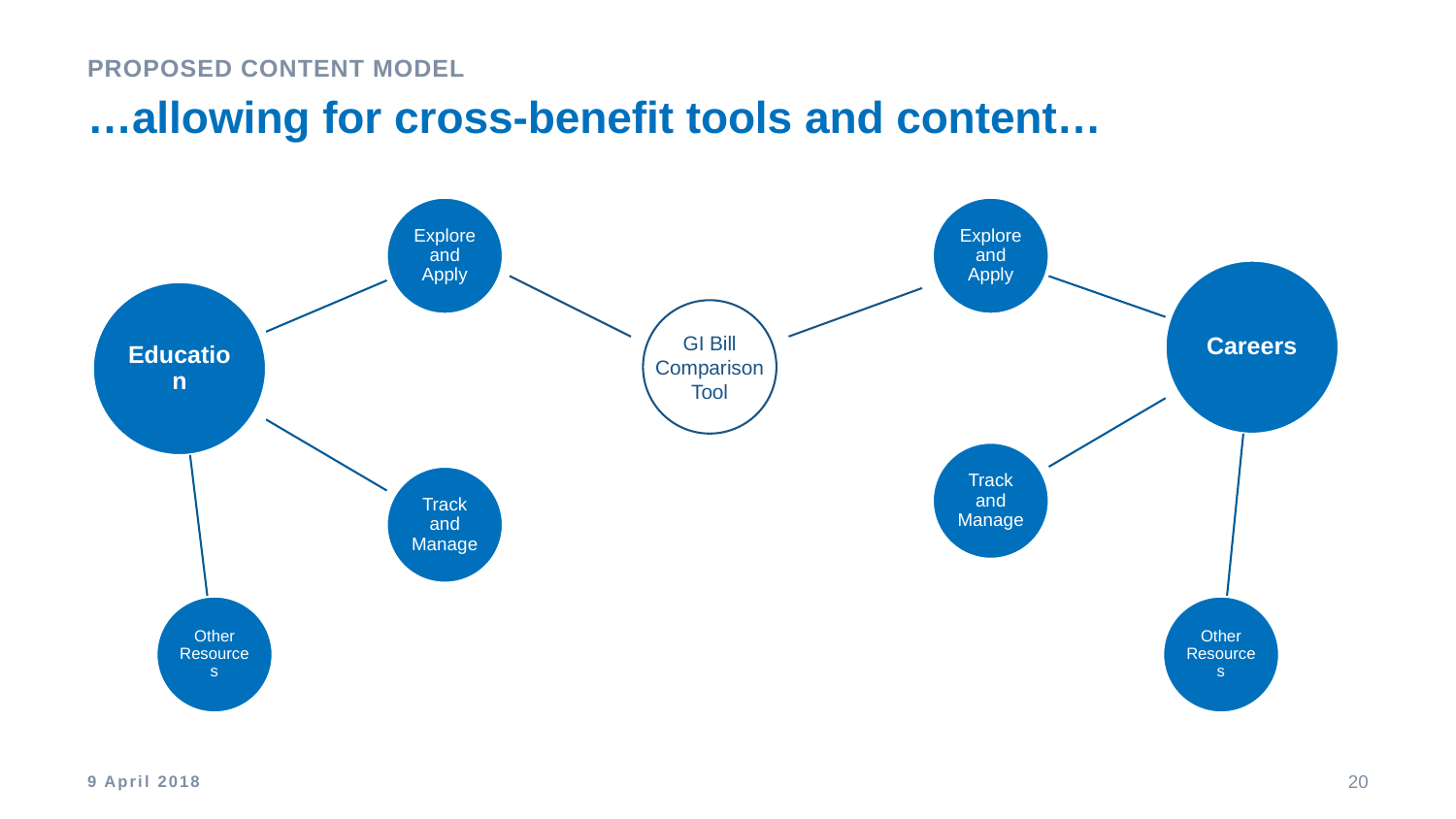

Proposed content model
# …allowing for cross-benefit tools and content…
Education
Explore and Apply
Track and Manage
Other Resources
Careers
Explore and Apply
Other Resources
Track and Manage
GI Bill
Comparison
Tool
9 April 2018

20